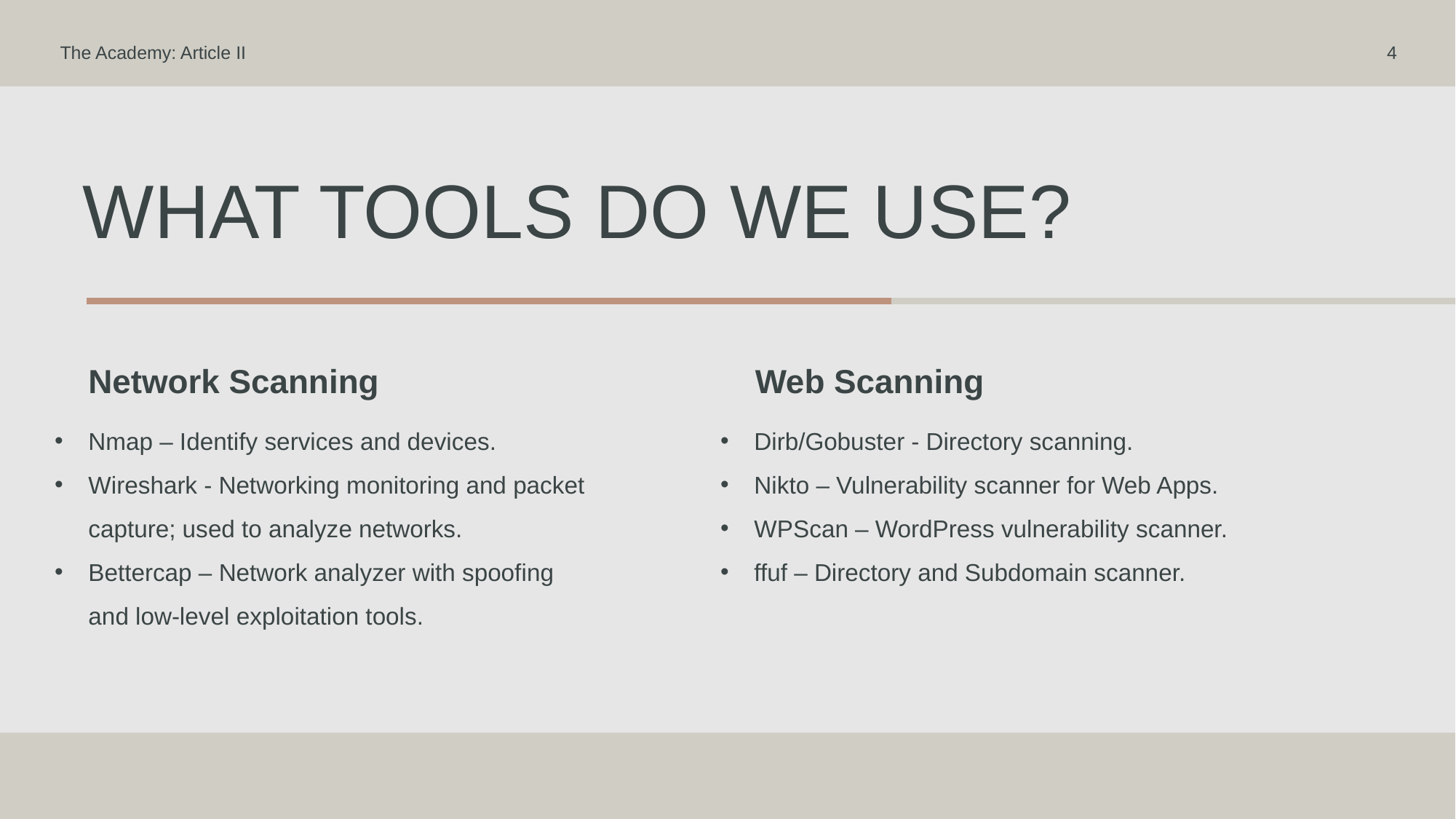

The Academy: Article II
4
# What tools do we use?
Network Scanning
Web Scanning
Nmap – Identify services and devices.
Wireshark - Networking monitoring and packet capture; used to analyze networks.
Bettercap – Network analyzer with spoofing and low-level exploitation tools.

Dirb/Gobuster - Directory scanning.
Nikto – Vulnerability scanner for Web Apps.
WPScan – WordPress vulnerability scanner.
ffuf – Directory and Subdomain scanner.